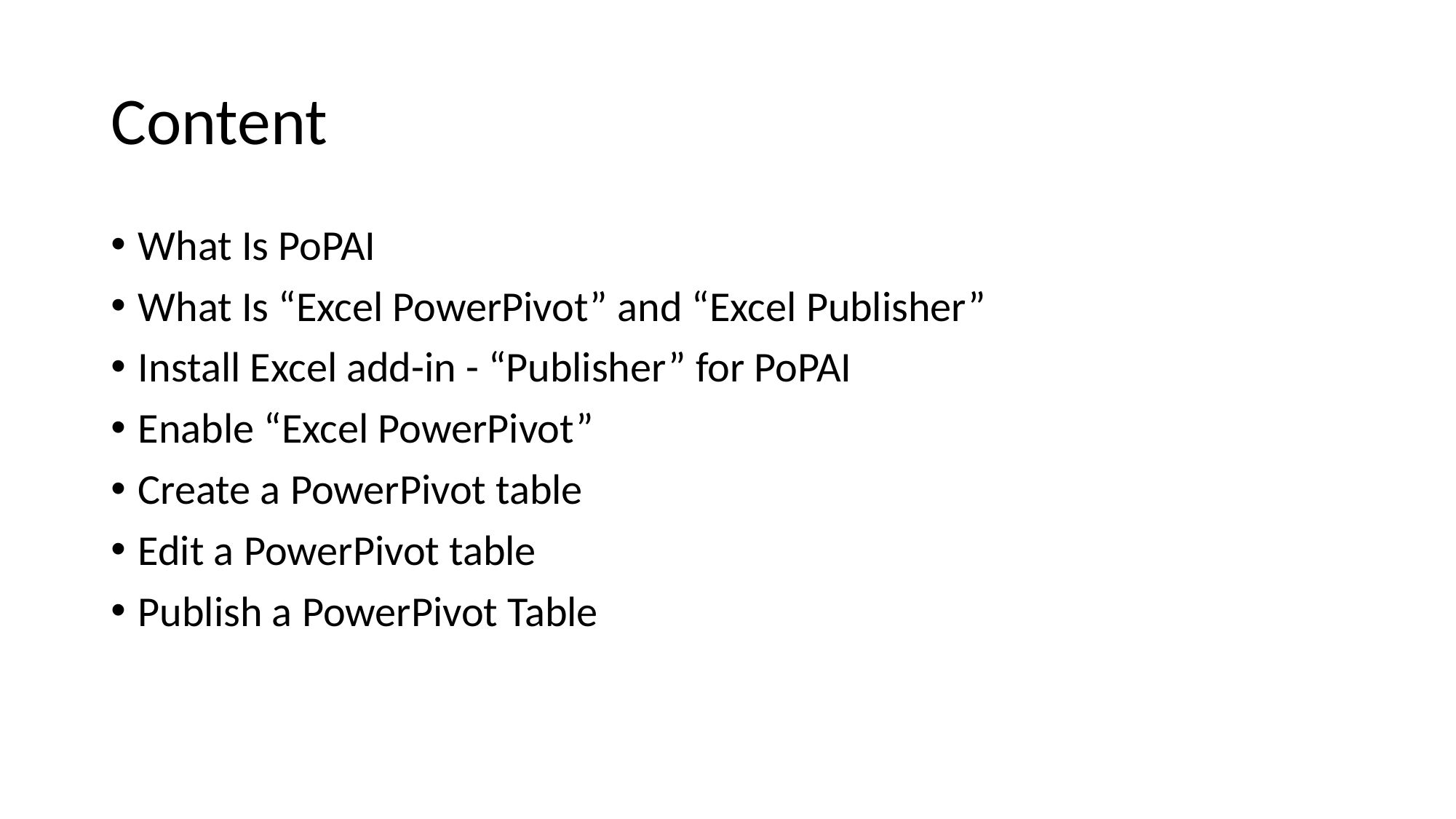

# Content
What Is PoPAI
What Is “Excel PowerPivot” and “Excel Publisher”
Install Excel add-in - “Publisher” for PoPAI
Enable “Excel PowerPivot”
Create a PowerPivot table
Edit a PowerPivot table
Publish a PowerPivot Table